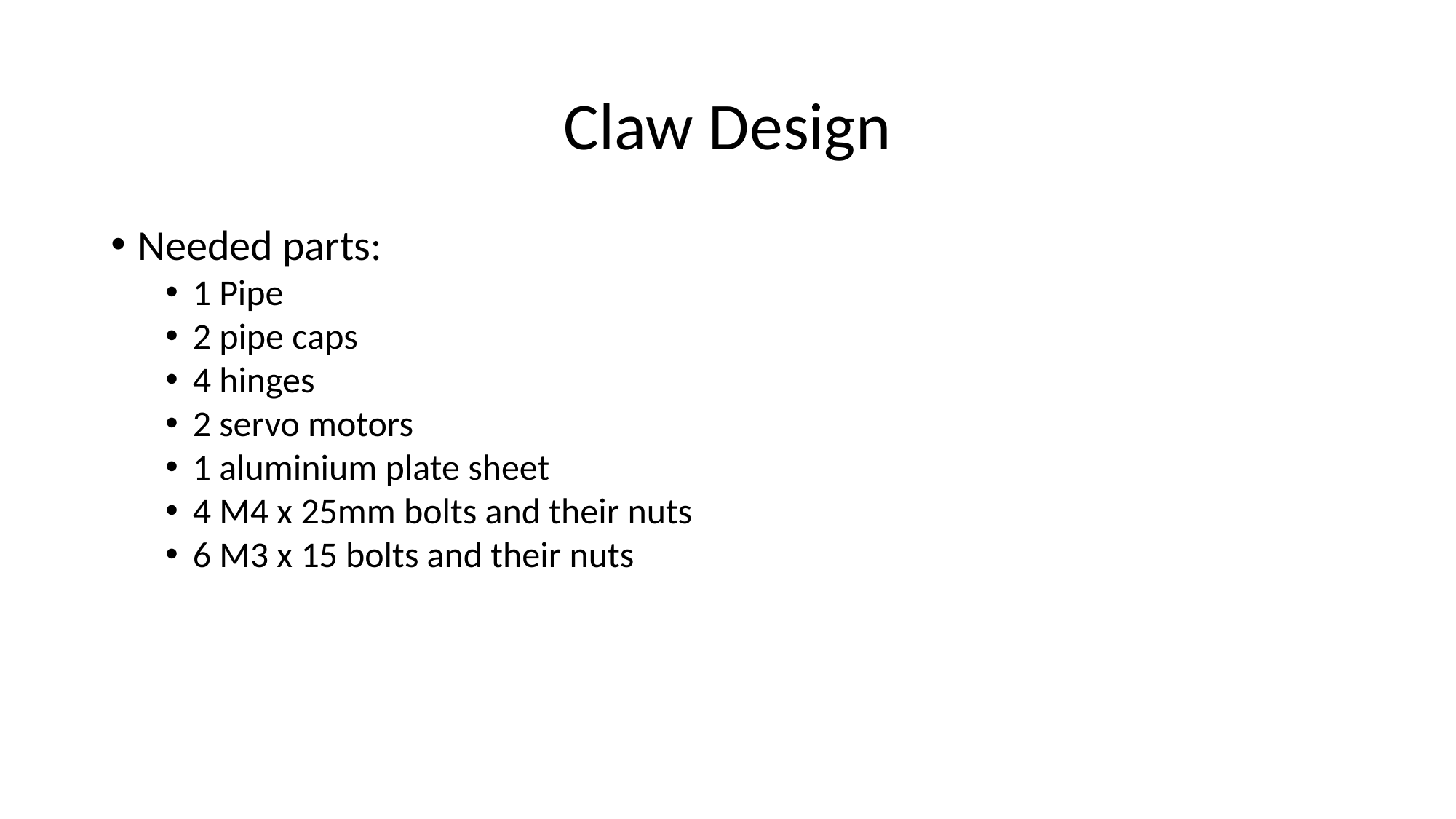

Claw Design
Needed parts:
1 Pipe
2 pipe caps
4 hinges
2 servo motors
1 aluminium plate sheet
4 M4 x 25mm bolts and their nuts
6 M3 x 15 bolts and their nuts